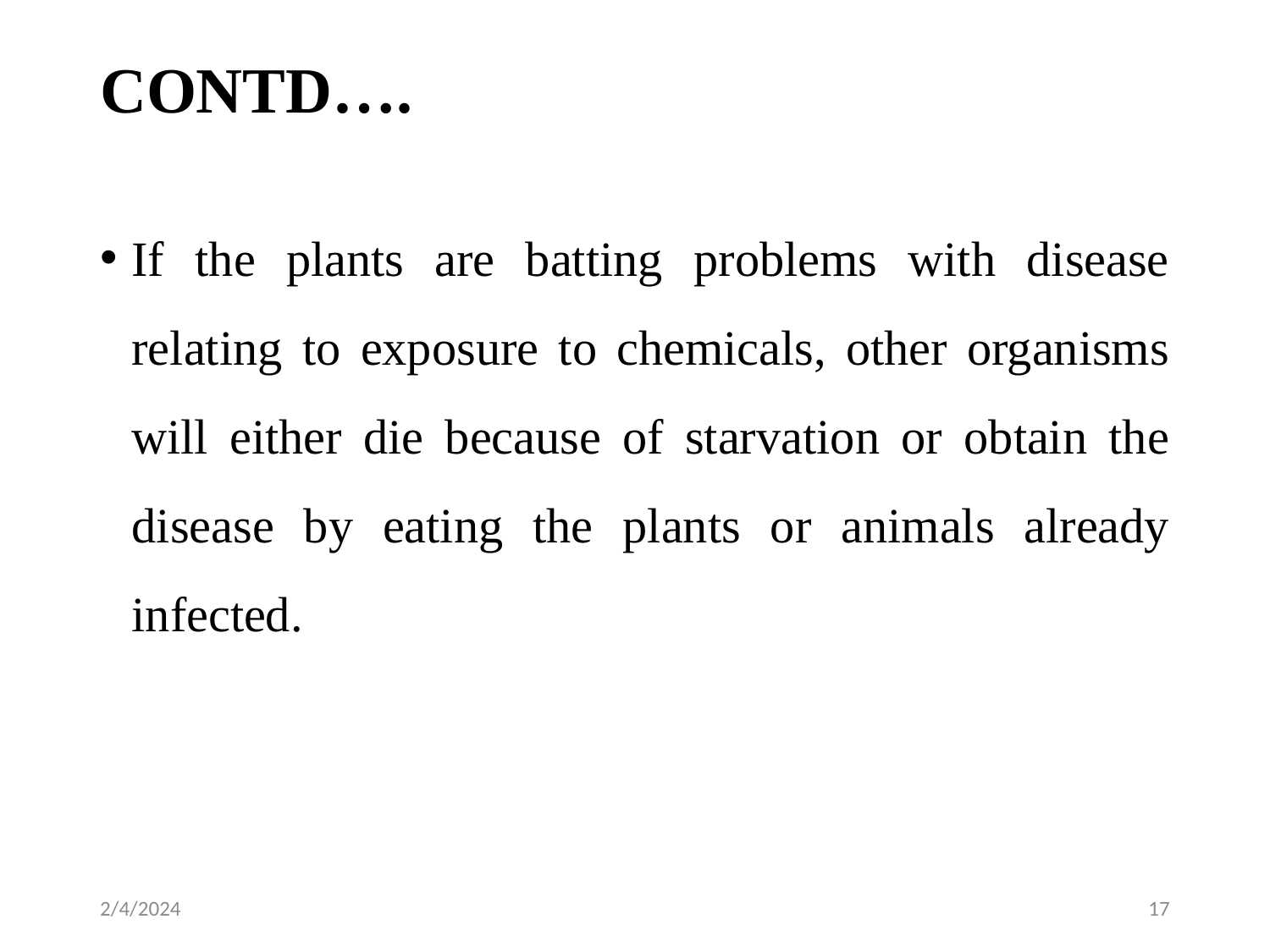

# CONTD….
If the plants are batting problems with disease relating to exposure to chemicals, other organisms will either die because of starvation or obtain the disease by eating the plants or animals already infected.
2/4/2024
17